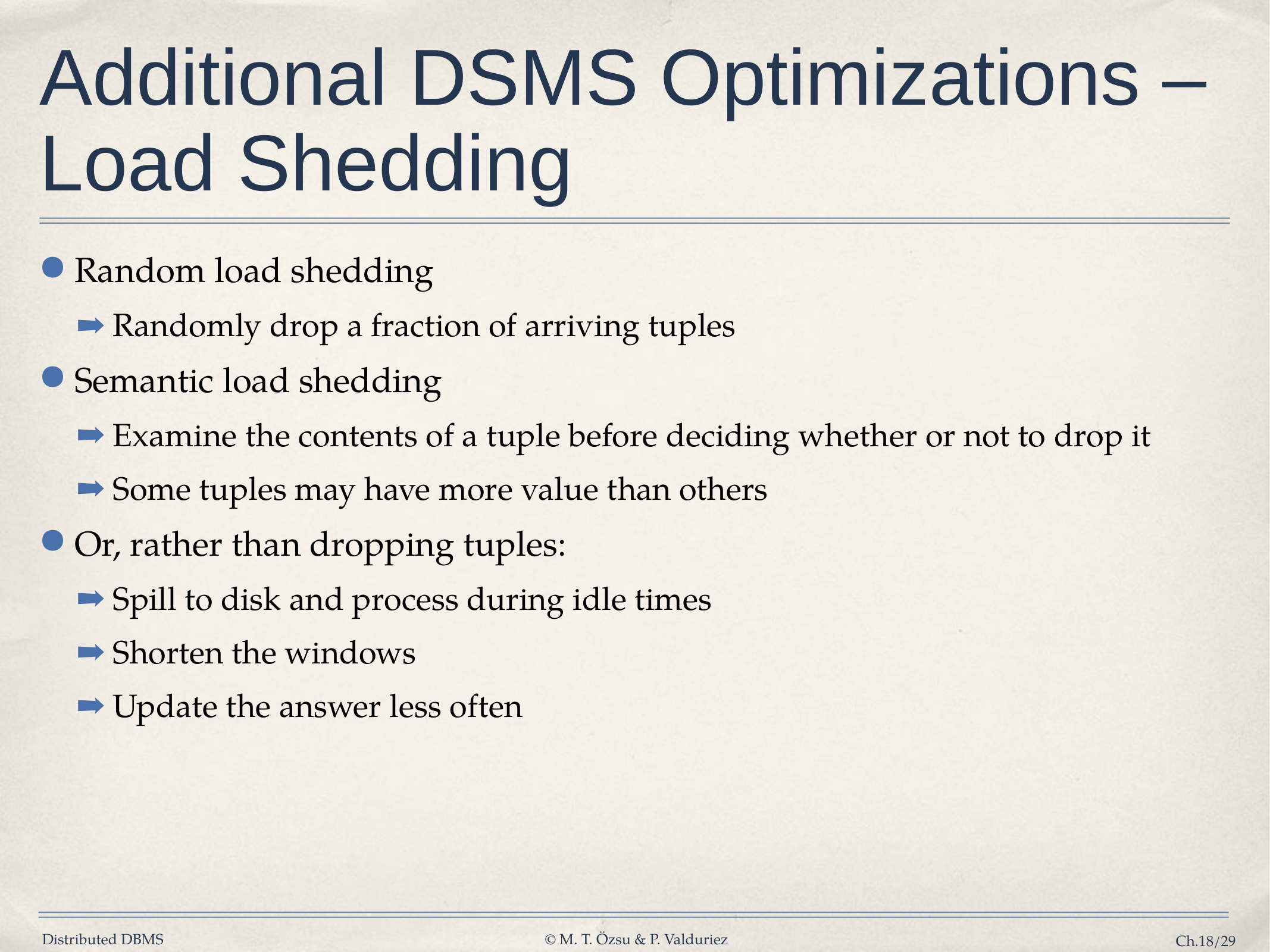

# Additional DSMS Optimizations – Load Shedding
Random load shedding
Randomly drop a fraction of arriving tuples
Semantic load shedding
Examine the contents of a tuple before deciding whether or not to drop it
Some tuples may have more value than others
Or, rather than dropping tuples:
Spill to disk and process during idle times
Shorten the windows
Update the answer less often